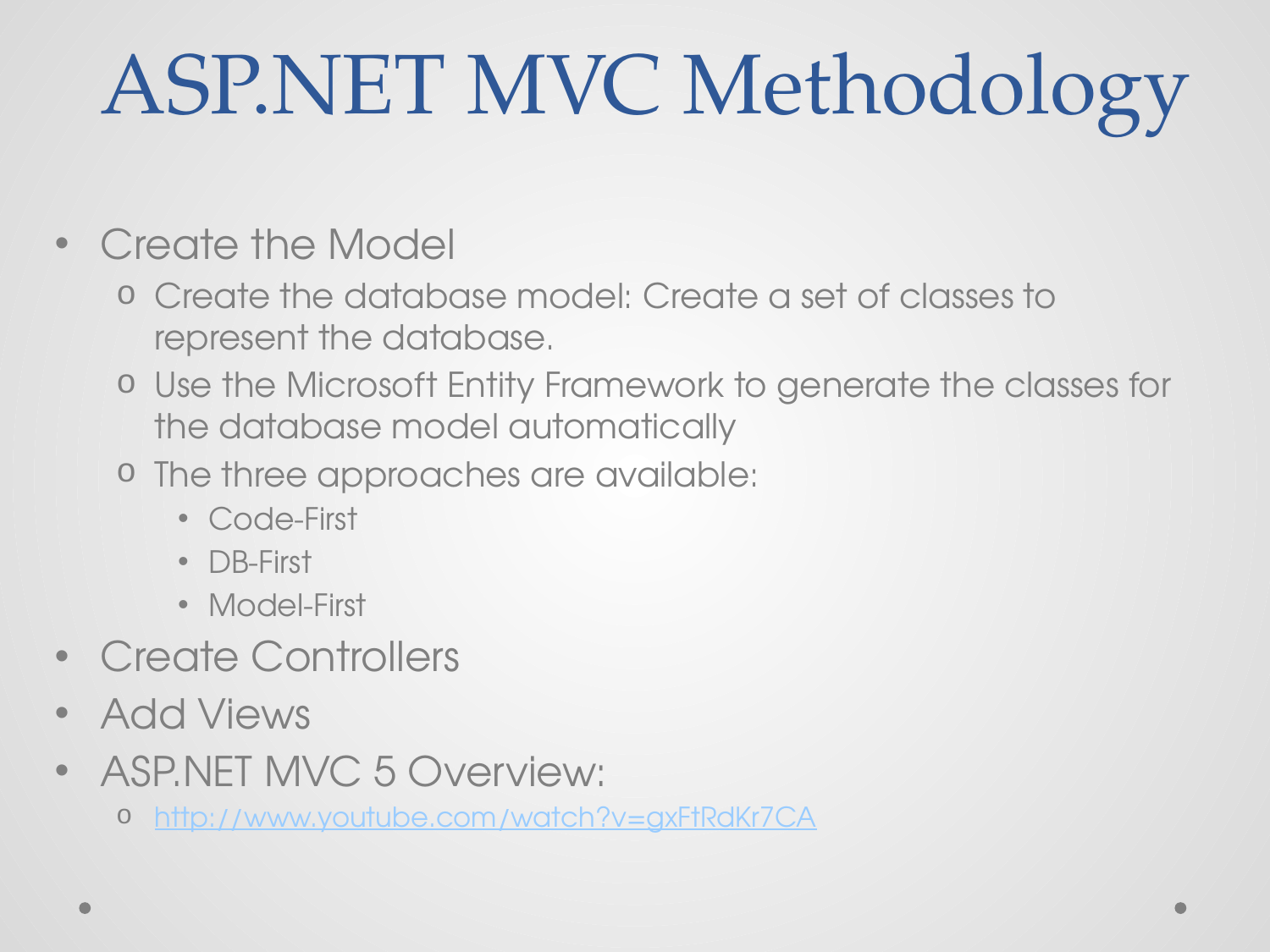

# ASP.NET MVC Methodology
Create the Model
Create the database model: Create a set of classes to represent the database.
Use the Microsoft Entity Framework to generate the classes for the database model automatically
The three approaches are available:
Code-First
DB-First
Model-First
Create Controllers
Add Views
ASP.NET MVC 5 Overview:
http://www.youtube.com/watch?v=gxFtRdKr7CA